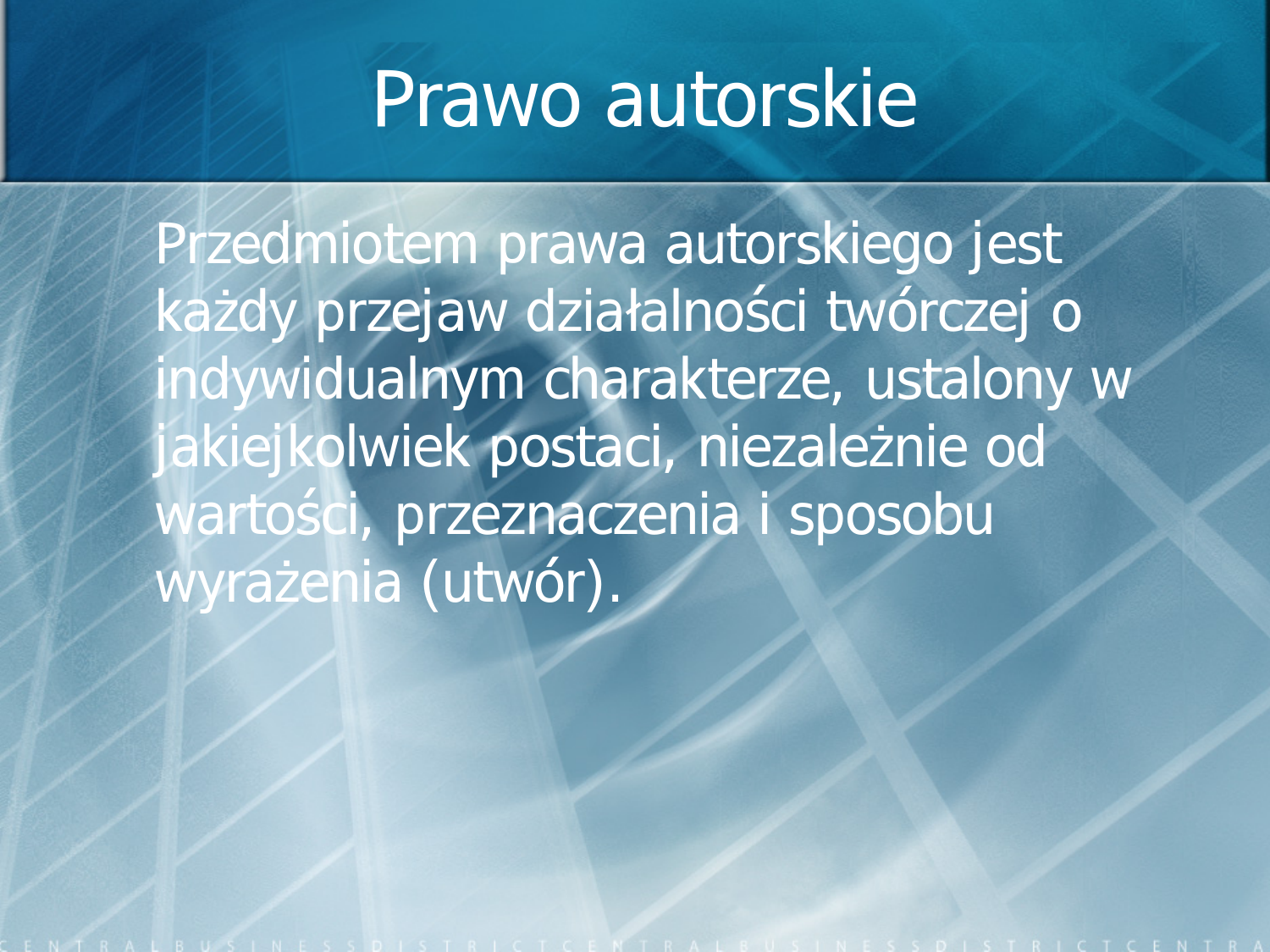

# Prawo autorskie
	Przedmiotem prawa autorskiego jest każdy przejaw działalności twórczej o indywidualnym charakterze, ustalony w jakiejkolwiek postaci, niezależnie od wartości, przeznaczenia i sposobu wyrażenia (utwór).